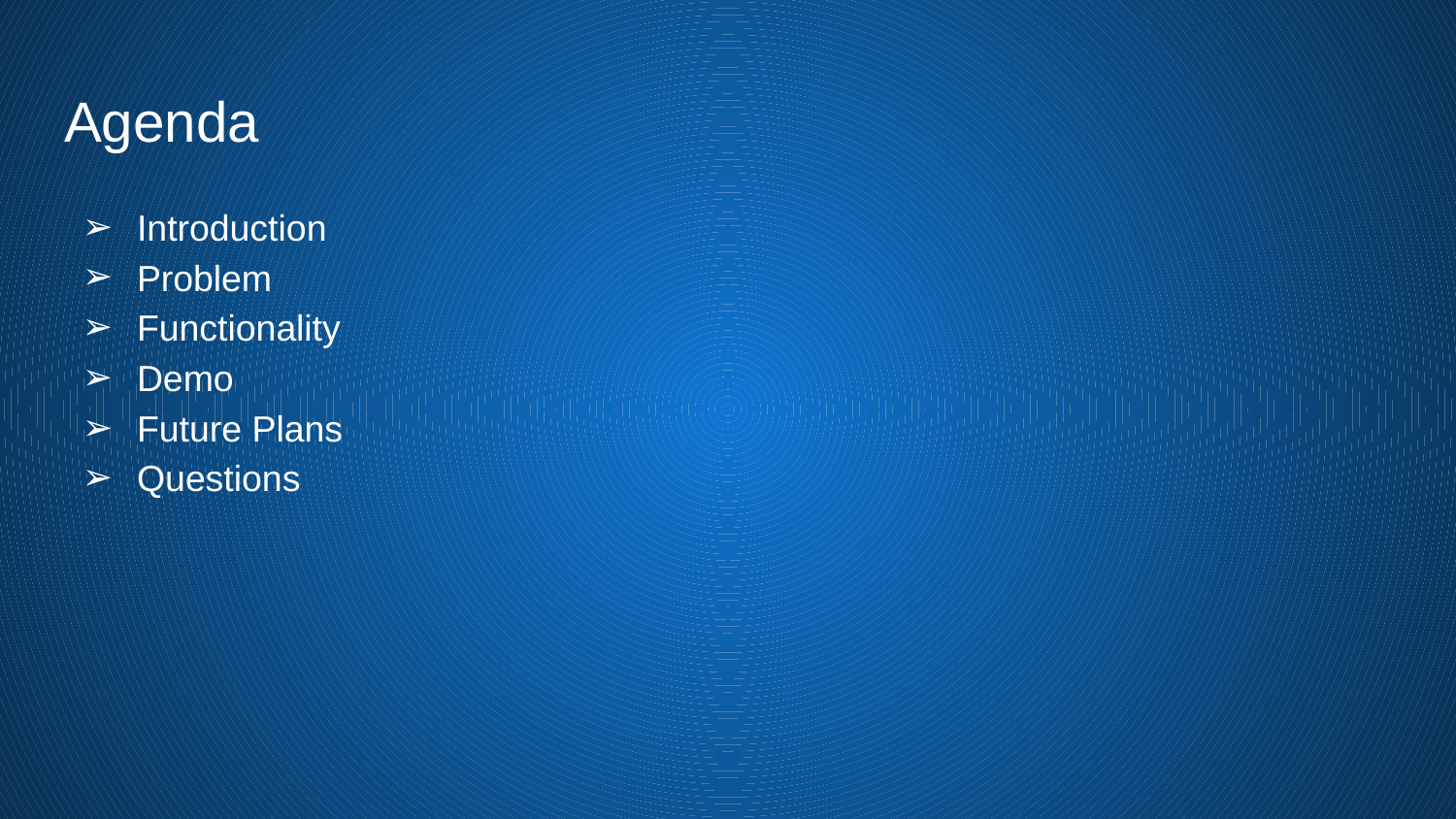

# Agenda
Introduction
Problem
Functionality
Demo
Future Plans
Questions